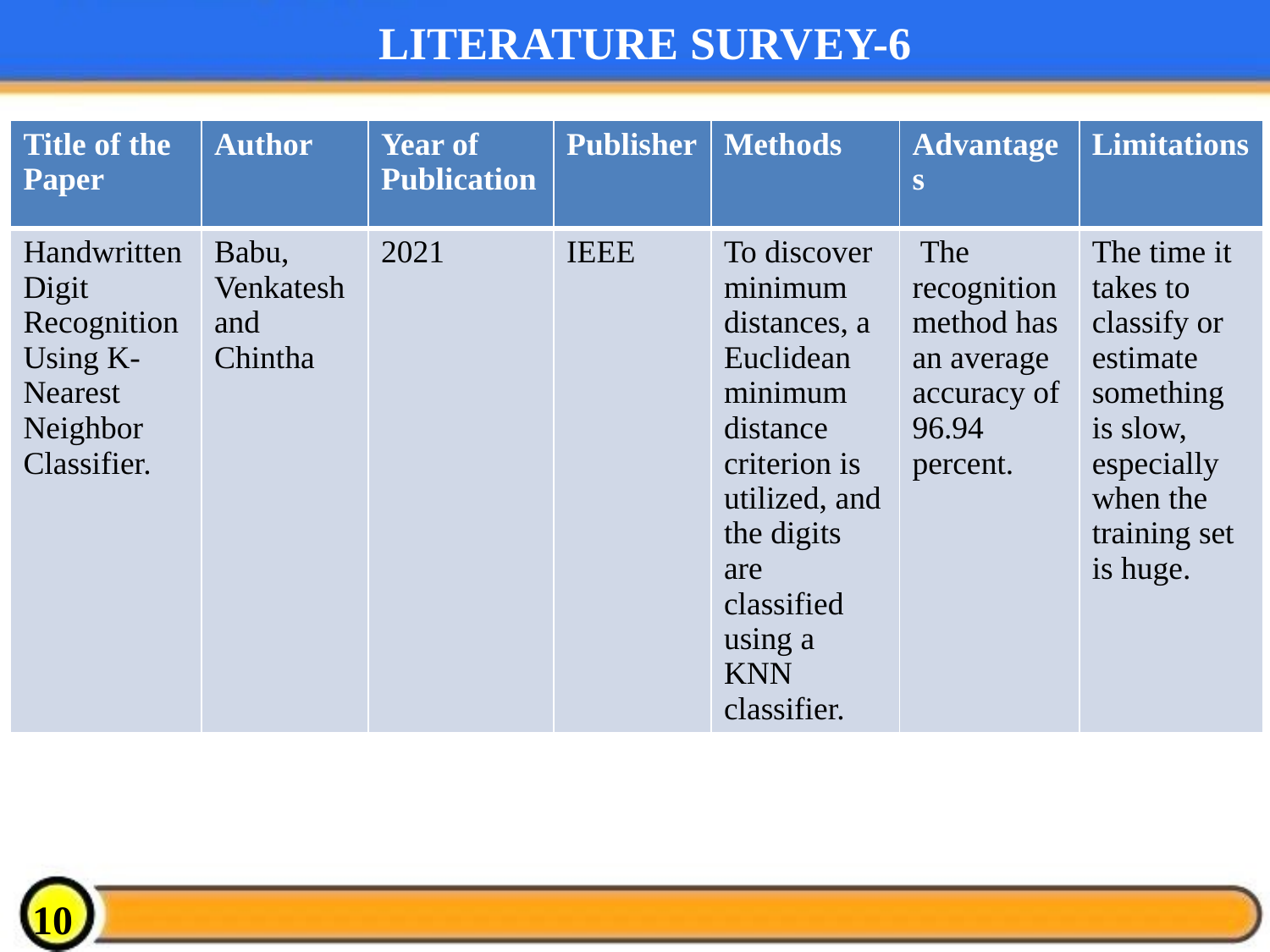

# LITERATURE SURVEY-6
| Title of the Paper | Author | Year of Publication | Publisher | Methods | Advantages | Limitations |
| --- | --- | --- | --- | --- | --- | --- |
| Handwritten Digit Recognition Using K-Nearest Neighbor Classifier. | Babu, Venkateshand Chintha | 2021 | IEEE | To discover minimum distances, a Euclidean minimum distance criterion is utilized, and the digits are classified using a KNN classifier. | The recognition method has an average accuracy of 96.94 percent. | The time it takes to classify or estimate something is slow, especially when the training set is huge. |
10